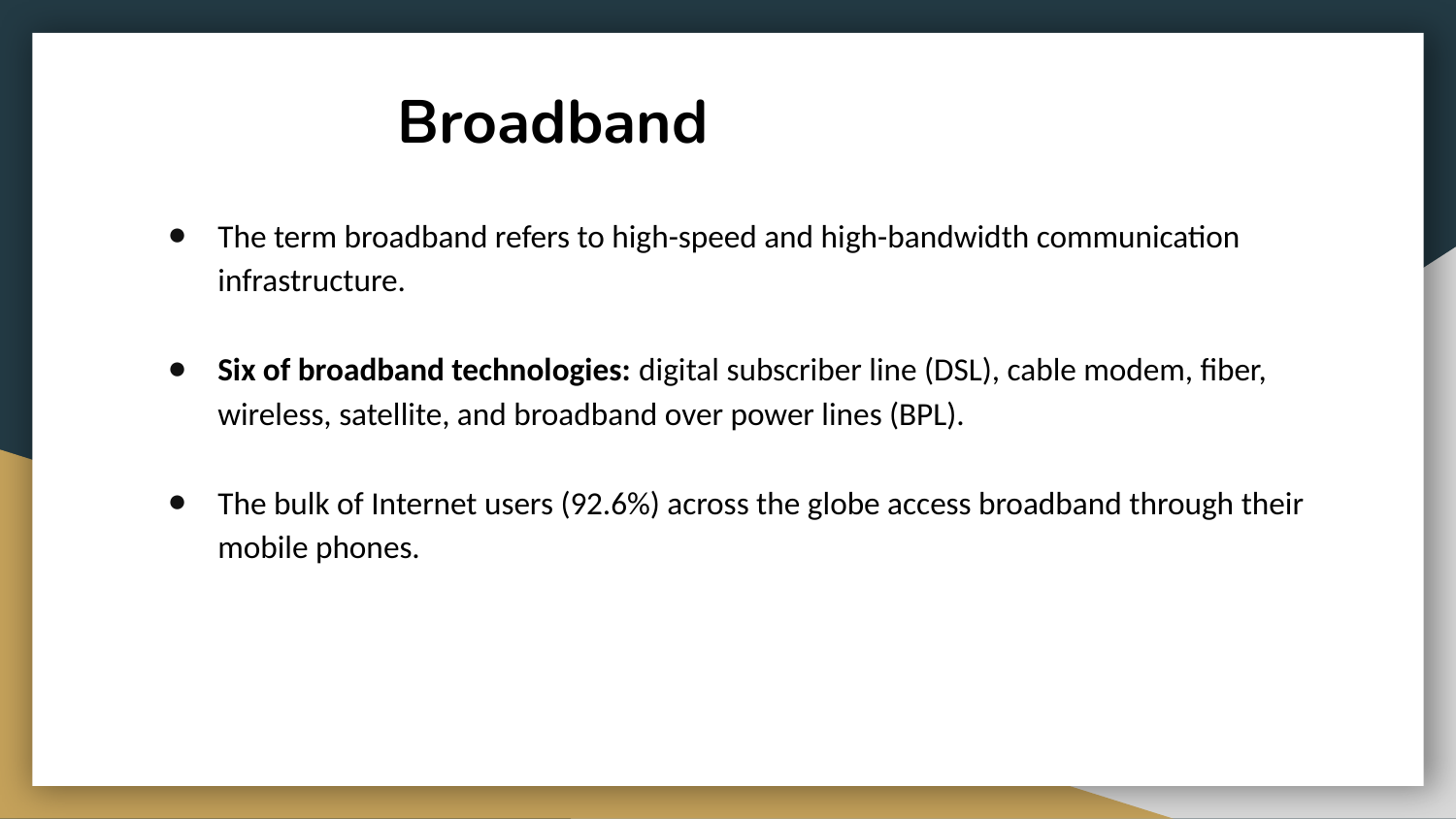

# Broadband
The term broadband refers to high-speed and high-bandwidth communication infrastructure.

Six of broadband technologies: digital subscriber line (DSL), cable modem, fiber, wireless, satellite, and broadband over power lines (BPL).

The bulk of Internet users (92.6%) across the globe access broadband through their mobile phones.